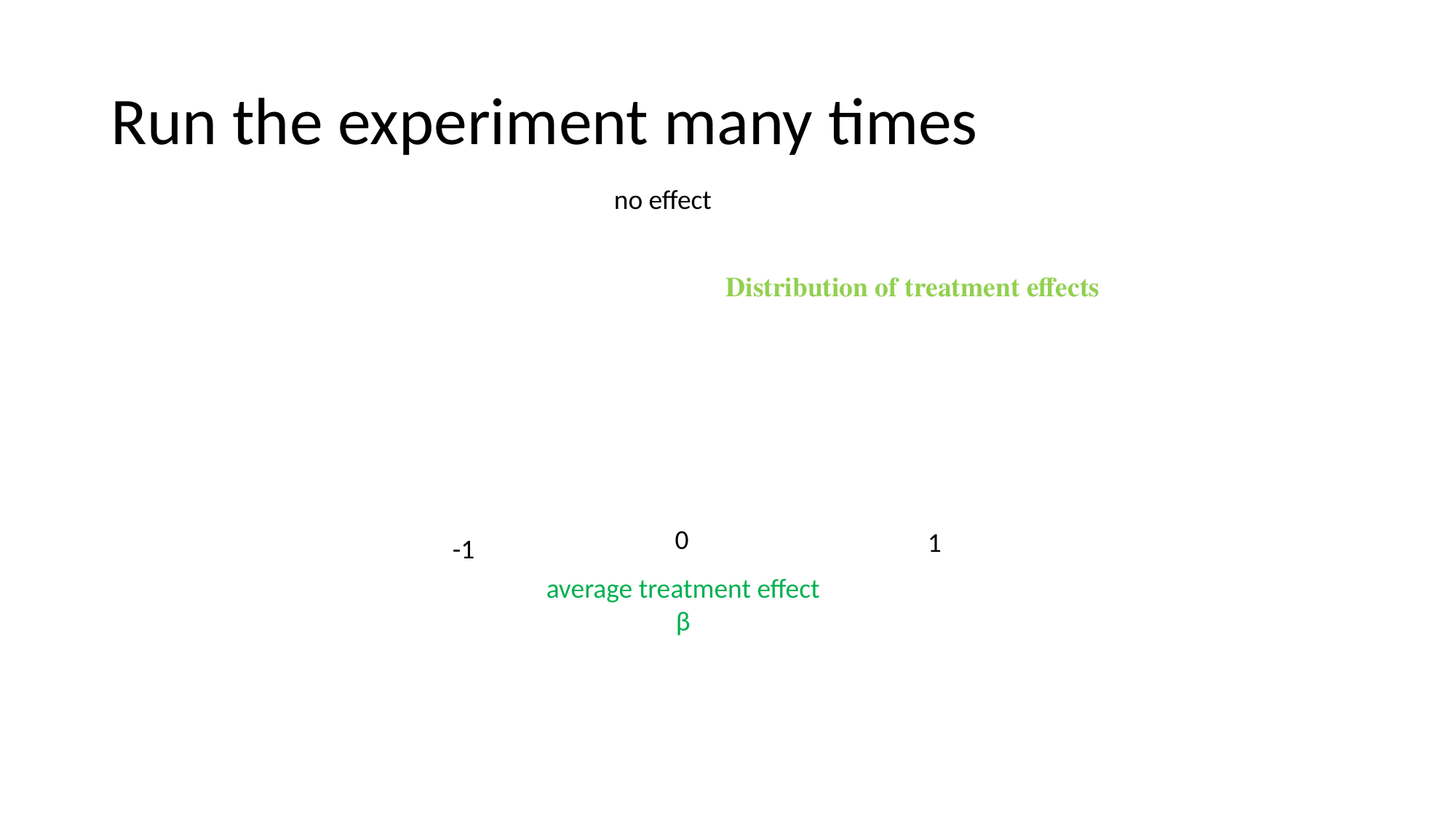

# Run the experiment many times
no effect
Distribution of treatment effects
0
1
-1
average treatment effect
β